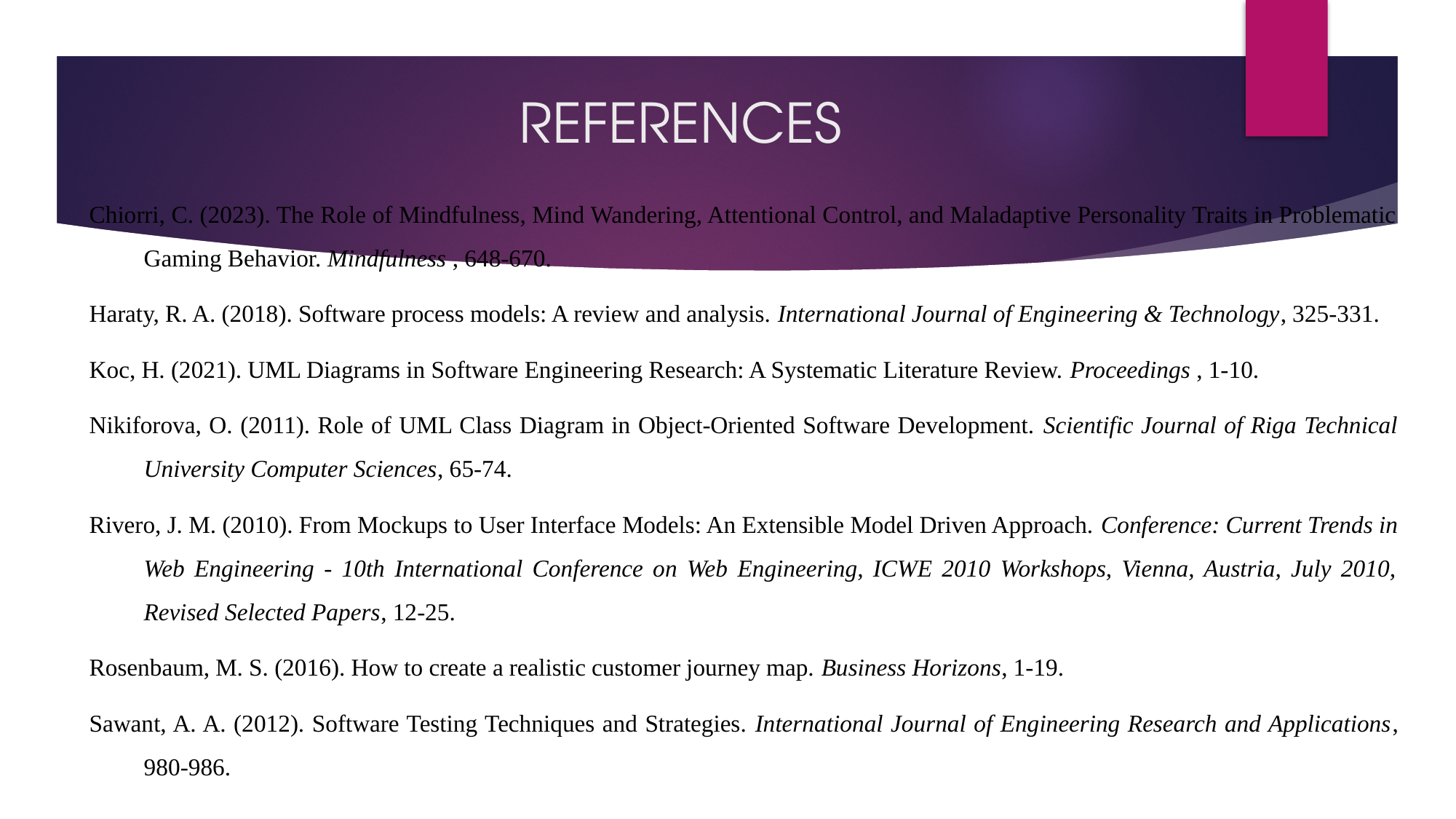

# REFERENCES
Chiorri, C. (2023). The Role of Mindfulness, Mind Wandering, Attentional Control, and Maladaptive Personality Traits in Problematic Gaming Behavior. Mindfulness , 648-670.
Haraty, R. A. (2018). Software process models: A review and analysis. International Journal of Engineering & Technology, 325-331.
Koc, H. (2021). UML Diagrams in Software Engineering Research: A Systematic Literature Review. Proceedings , 1-10.
Nikiforova, O. (2011). Role of UML Class Diagram in Object-Oriented Software Development. Scientific Journal of Riga Technical University Computer Sciences, 65-74.
Rivero, J. M. (2010). From Mockups to User Interface Models: An Extensible Model Driven Approach. Conference: Current Trends in Web Engineering - 10th International Conference on Web Engineering, ICWE 2010 Workshops, Vienna, Austria, July 2010, Revised Selected Papers, 12-25.
Rosenbaum, M. S. (2016). How to create a realistic customer journey map. Business Horizons, 1-19.
Sawant, A. A. (2012). Software Testing Techniques and Strategies. International Journal of Engineering Research and Applications, 980-986.